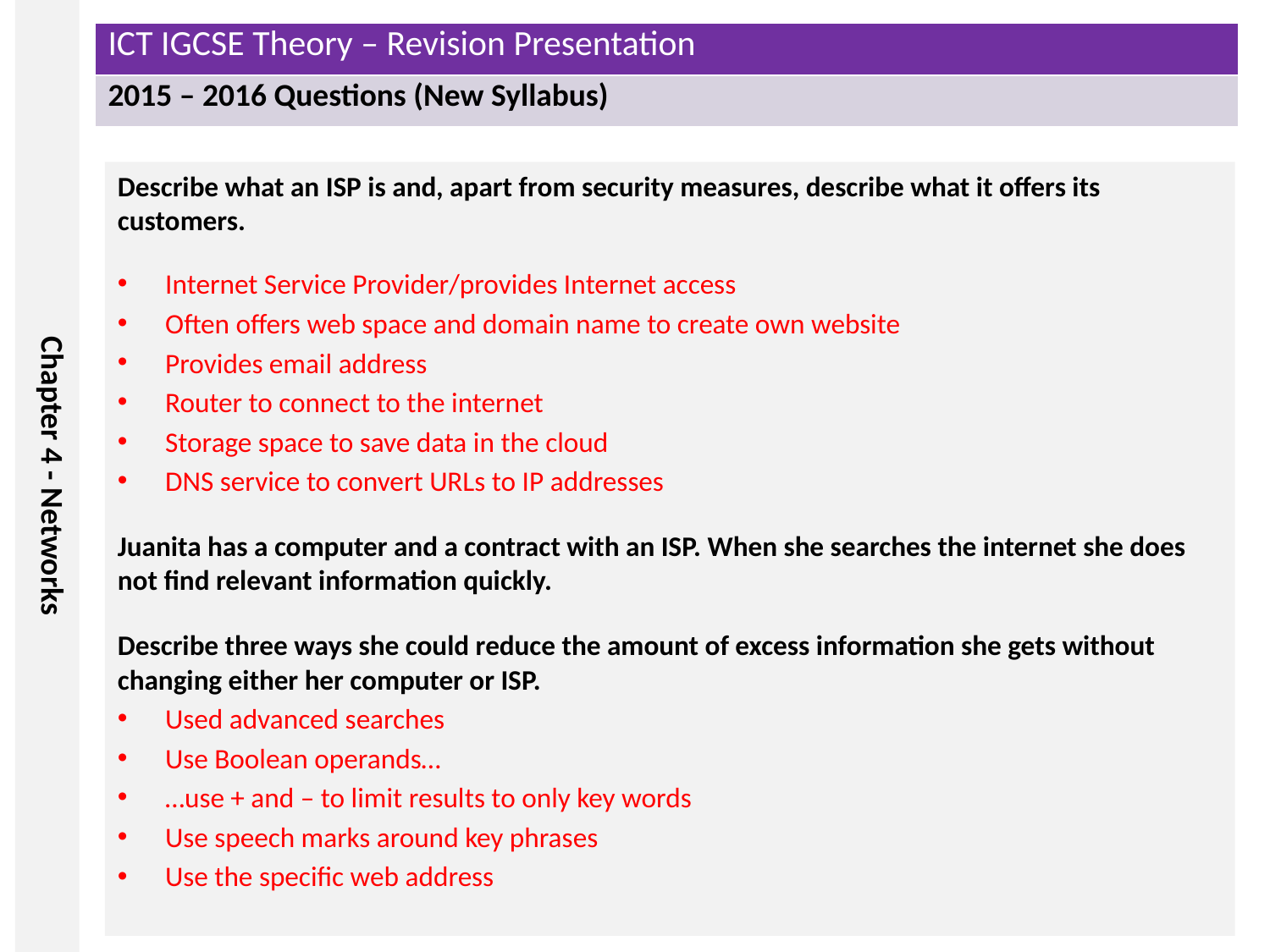

Describe what an ISP is and, apart from security measures, describe what it offers its customers.

Internet Service Provider/provides Internet access
Often offers web space and domain name to create own website
Provides email address
Router to connect to the internet
Storage space to save data in the cloud
DNS service to convert URLs to IP addresses

Juanita has a computer and a contract with an ISP. When she searches the internet she does not find relevant information quickly.

Describe three ways she could reduce the amount of excess information she gets without changing either her computer or ISP.
Used advanced searches
Use Boolean operands…
…use + and – to limit results to only key words
Use speech marks around key phrases
Use the specific web address